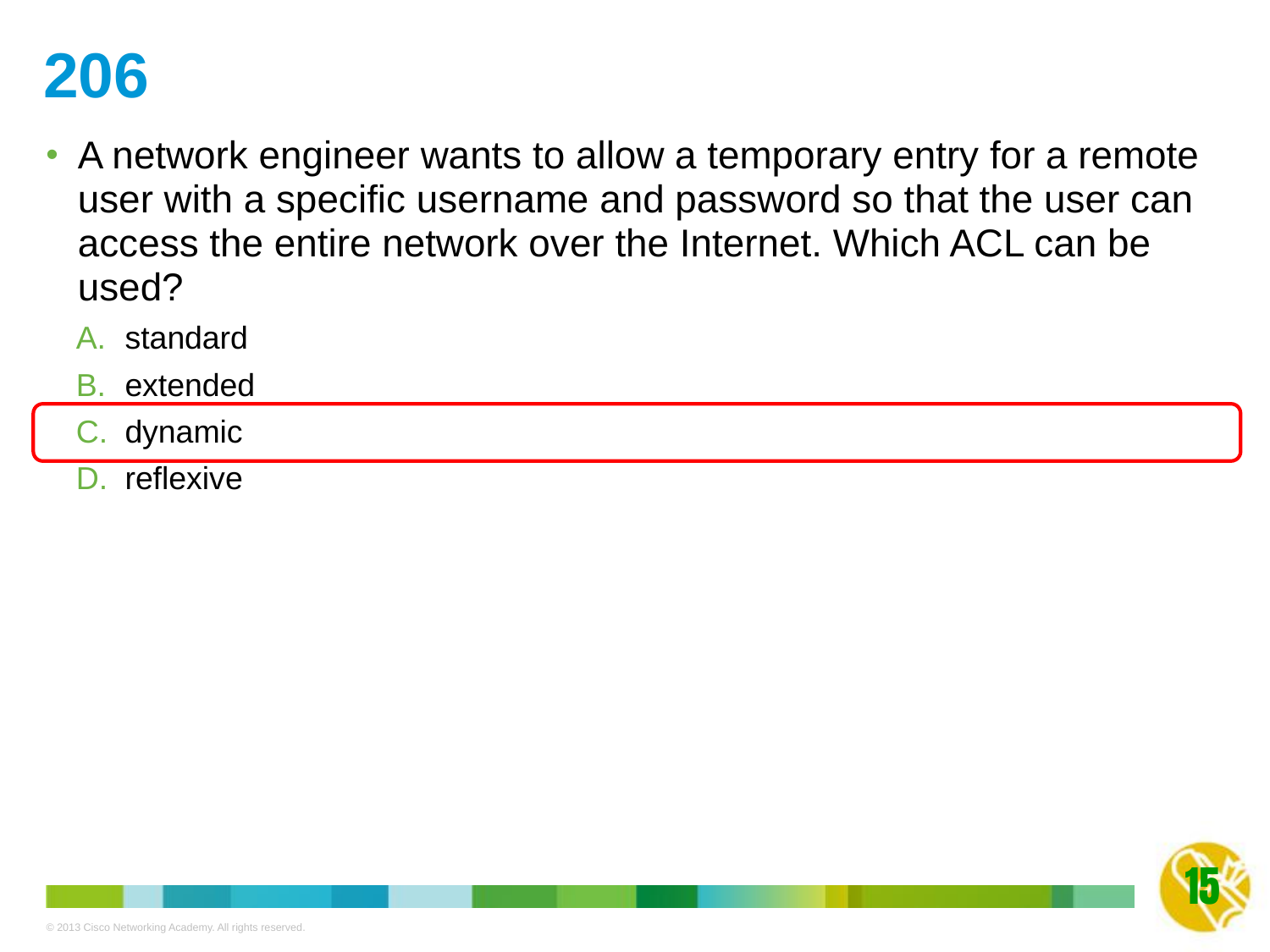

# 206
A network engineer wants to allow a temporary entry for a remote user with a specific username and password so that the user can access the entire network over the Internet. Which ACL can be used?
standard
extended
dynamic
reflexive